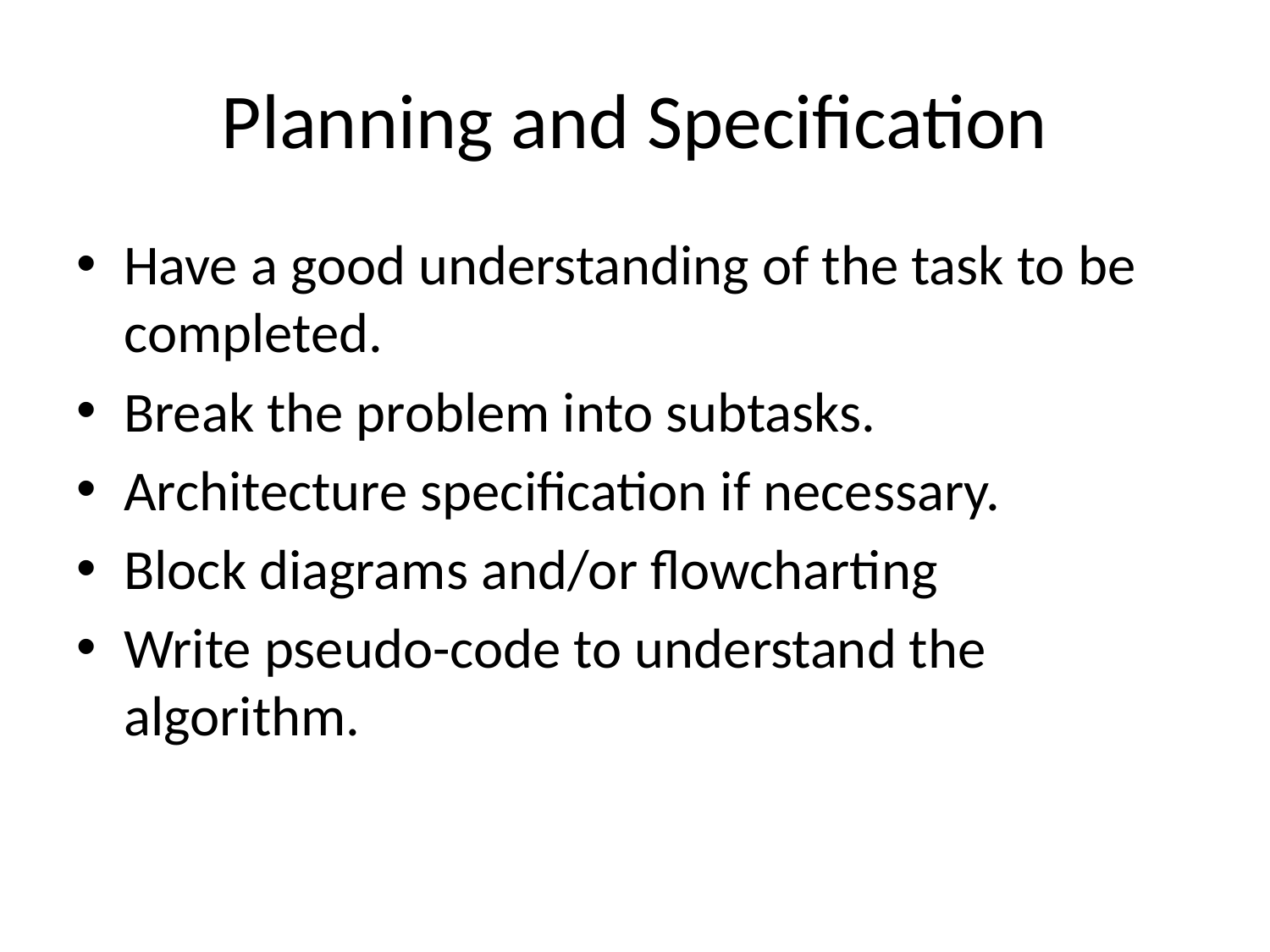

# Planning and Specification
Have a good understanding of the task to be completed.
Break the problem into subtasks.
Architecture specification if necessary.
Block diagrams and/or flowcharting
Write pseudo-code to understand the algorithm.